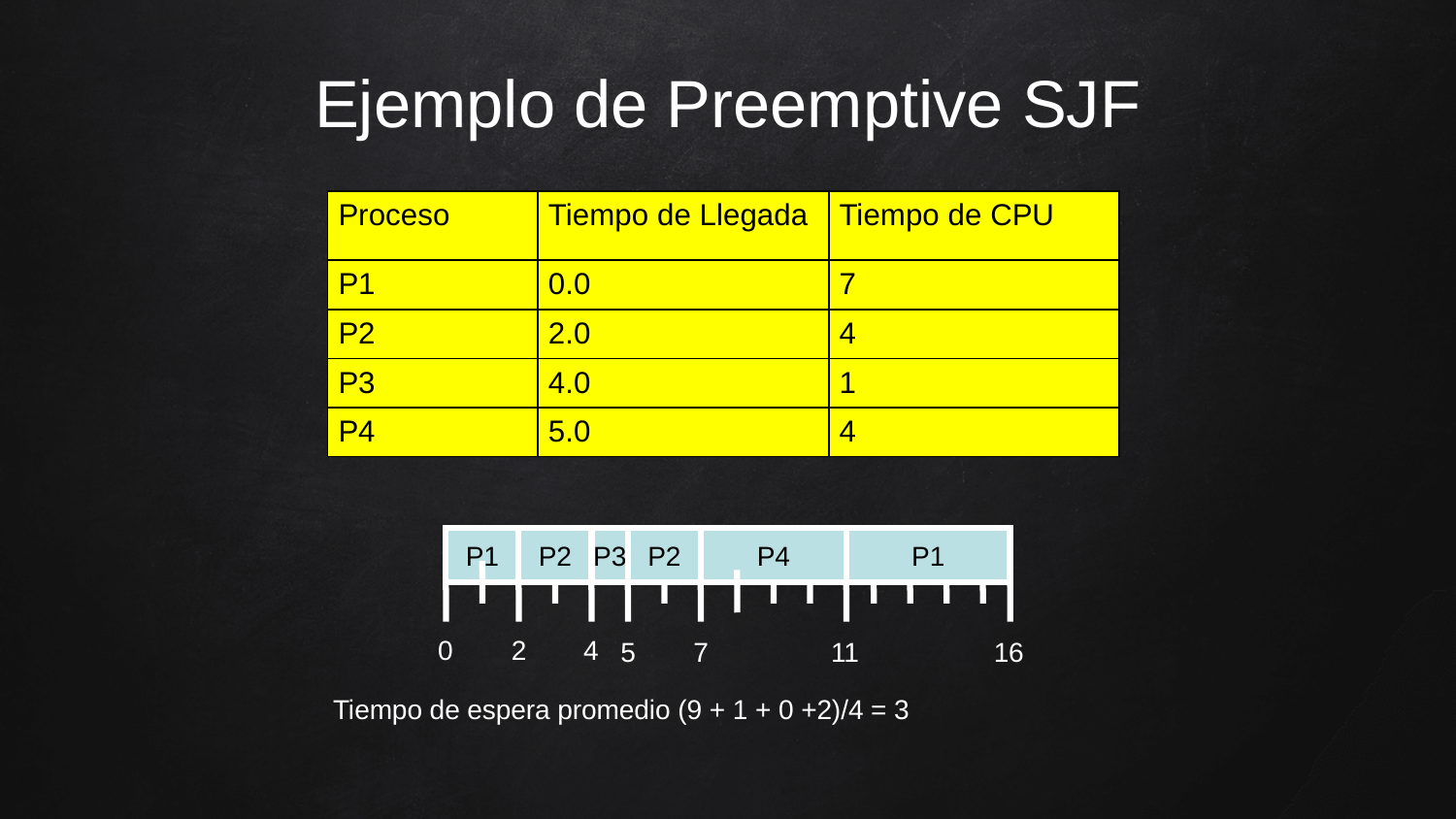

Ejemplo de Preemptive SJF
| Proceso | Tiempo de Llegada | Tiempo de CPU |
| --- | --- | --- |
| P1 | 0.0 | 7 |
| P2 | 2.0 | 4 |
| P3 | 4.0 | 1 |
| P4 | 5.0 | 4 |
P1
P2
P3
P2
P4
P1

0
2
4
5
7
11
16
Tiempo de espera promedio (9 + 1 + 0 +2)/4 = 3